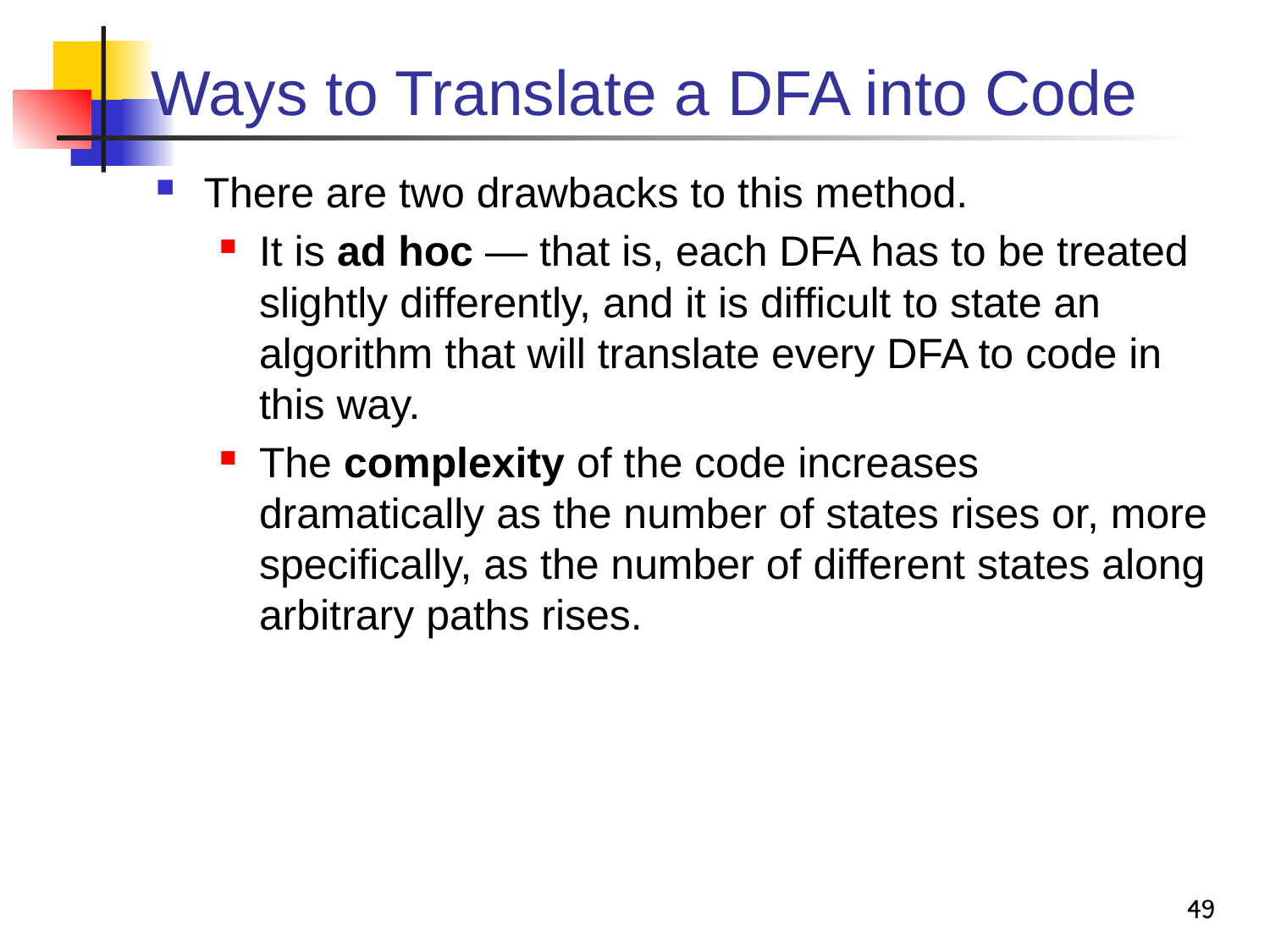

# Ways to Translate a DFA into Code
There are two drawbacks to this method.
It is ad hoc — that is, each DFA has to be treated slightly differently, and it is difficult to state an algorithm that will translate every DFA to code in this way.
The complexity of the code increases dramatically as the number of states rises or, more specifically, as the number of different states along arbitrary paths rises.
49